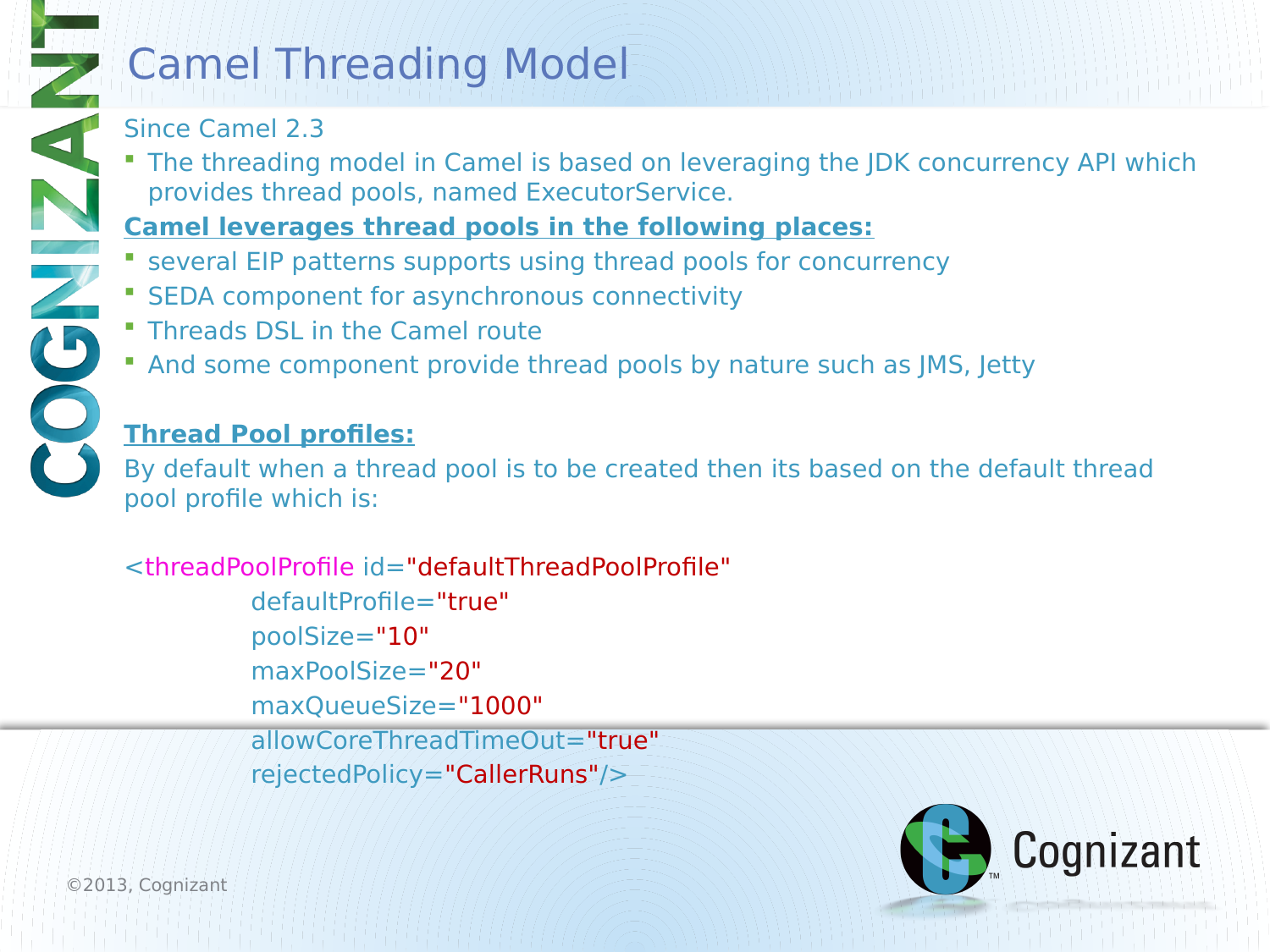

# Camel Threading Model
Since Camel 2.3
The threading model in Camel is based on leveraging the JDK concurrency API which provides thread pools, named ExecutorService.
Camel leverages thread pools in the following places:
several EIP patterns supports using thread pools for concurrency
SEDA component for asynchronous connectivity
Threads DSL in the Camel route
And some component provide thread pools by nature such as JMS, Jetty

Thread Pool profiles:
By default when a thread pool is to be created then its based on the default thread pool profile which is:

<threadPoolProfile id="defaultThreadPoolProfile"
	defaultProfile="true"
     	poolSize="10"
	maxPoolSize="20"
	maxQueueSize="1000"
	allowCoreThreadTimeOut="true"
	rejectedPolicy="CallerRuns"/>